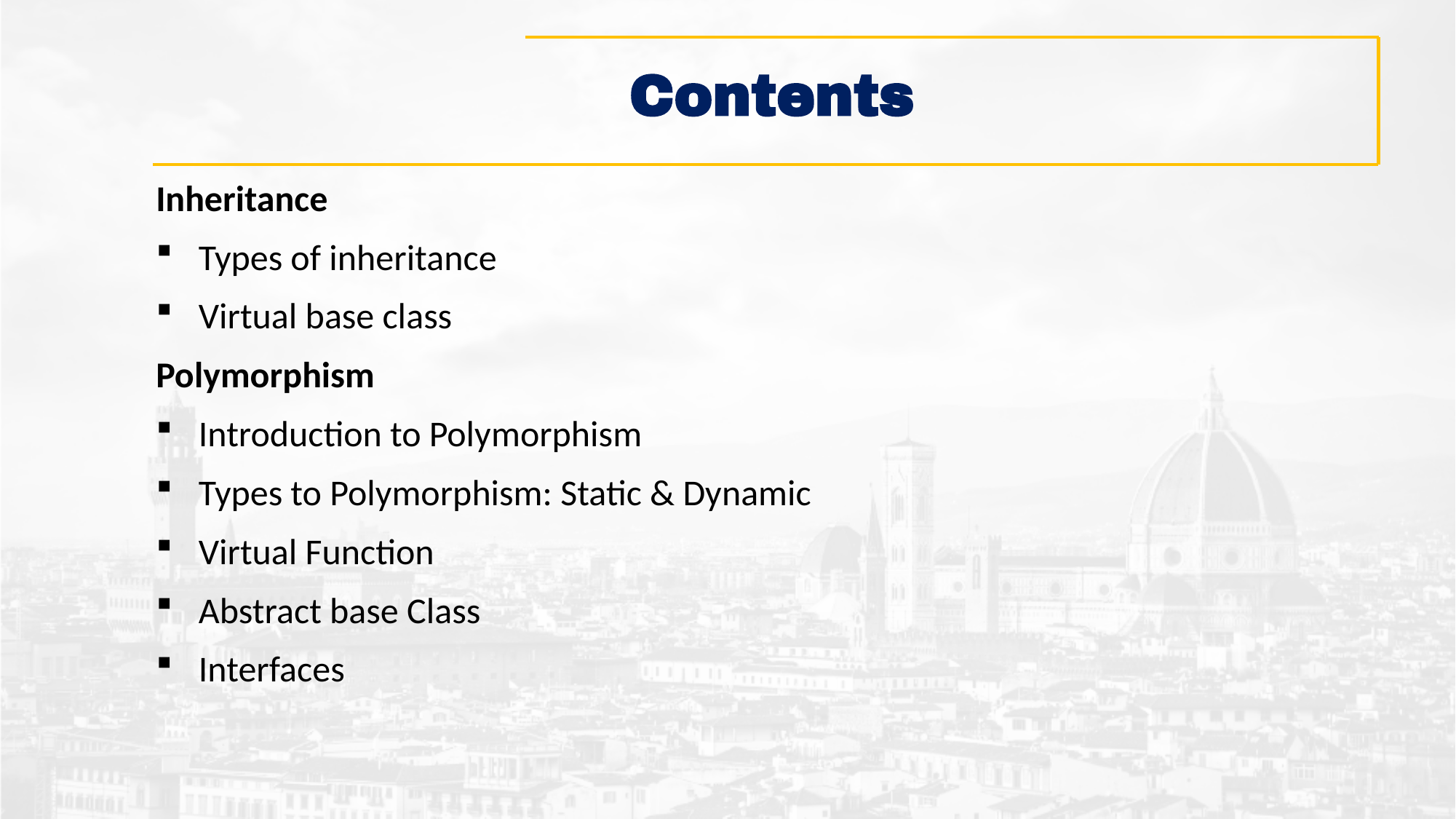

# Contents
Inheritance
Types of inheritance
Virtual base class
Polymorphism
Introduction to Polymorphism
Types to Polymorphism: Static & Dynamic
Virtual Function
Abstract base Class
Interfaces